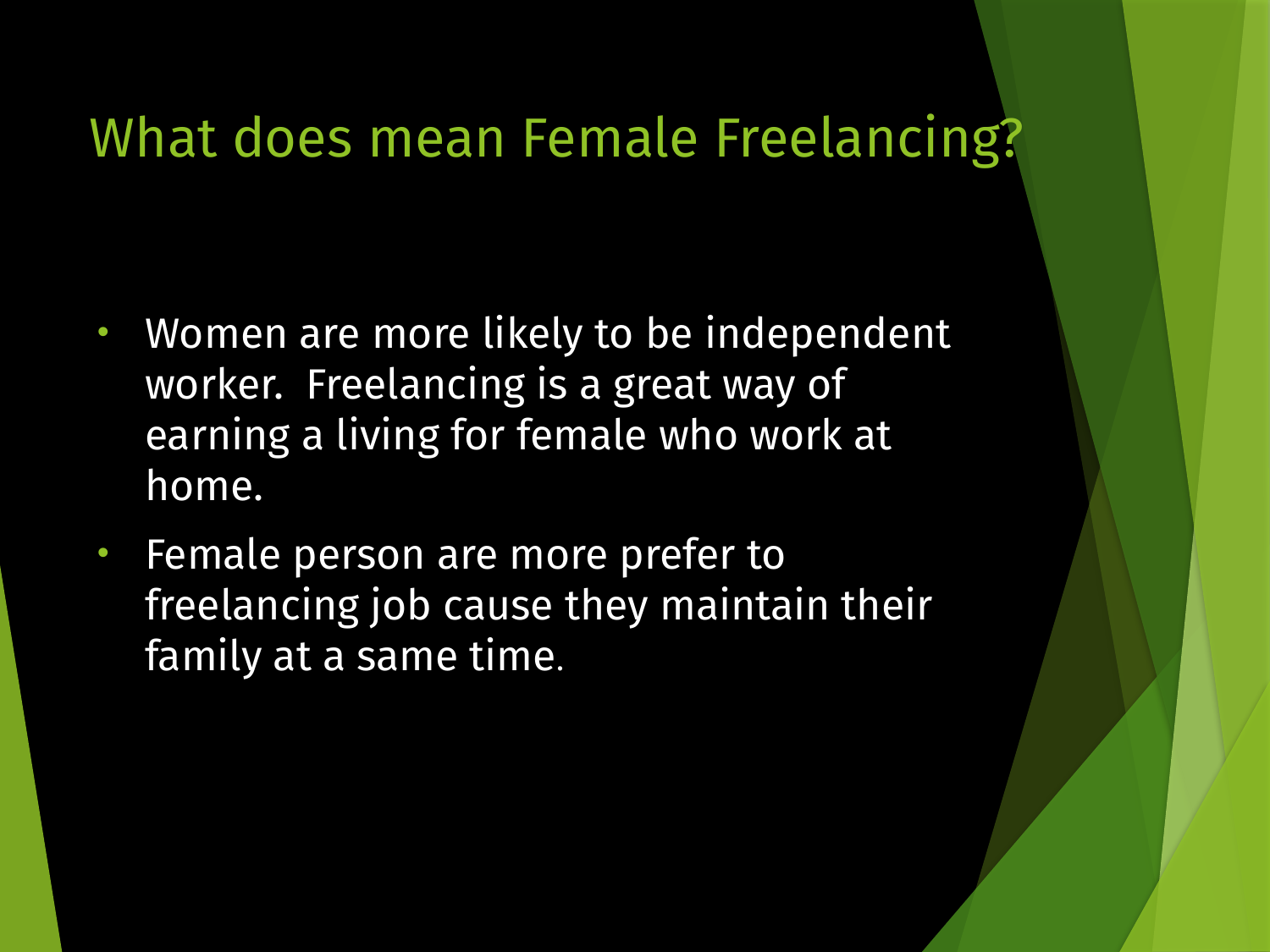

# What does mean Female Freelancing?
Women are more likely to be independent worker.  Freelancing is a great way of earning a living for female who work at home.
Female person are more prefer to freelancing job cause they maintain their family at a same time.